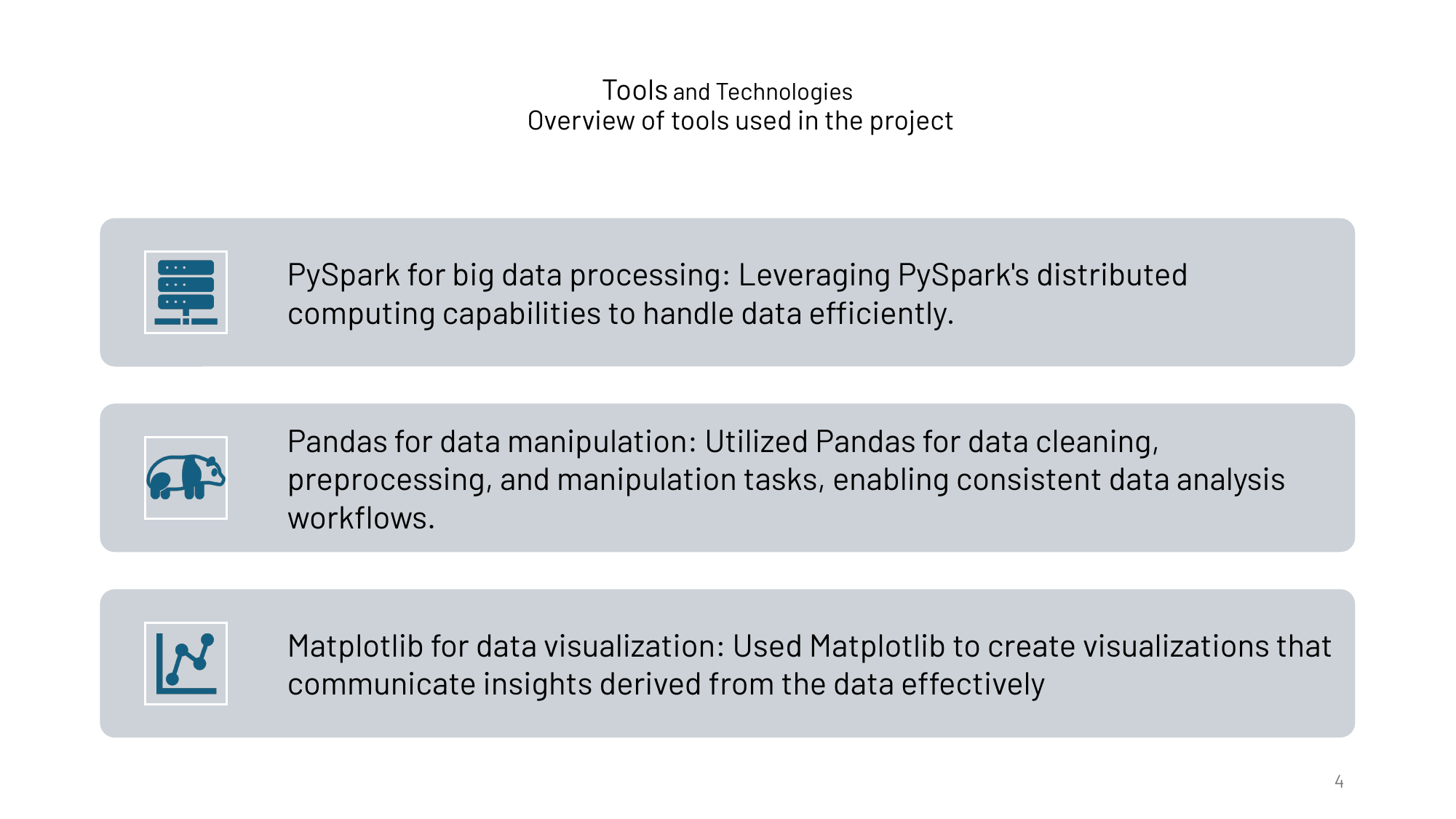

# Tools and Technologies
     Overview of tools used in the project
PySpark for big data processing: Leveraging PySpark's distributed computing capabilities to handle data efficiently.
Pandas for data manipulation: Utilized Pandas for data cleaning, preprocessing, and manipulation tasks, enabling consistent data analysis workflows.
Matplotlib for data visualization: Used Matplotlib to create visualizations that communicate insights derived from the data effectively
4